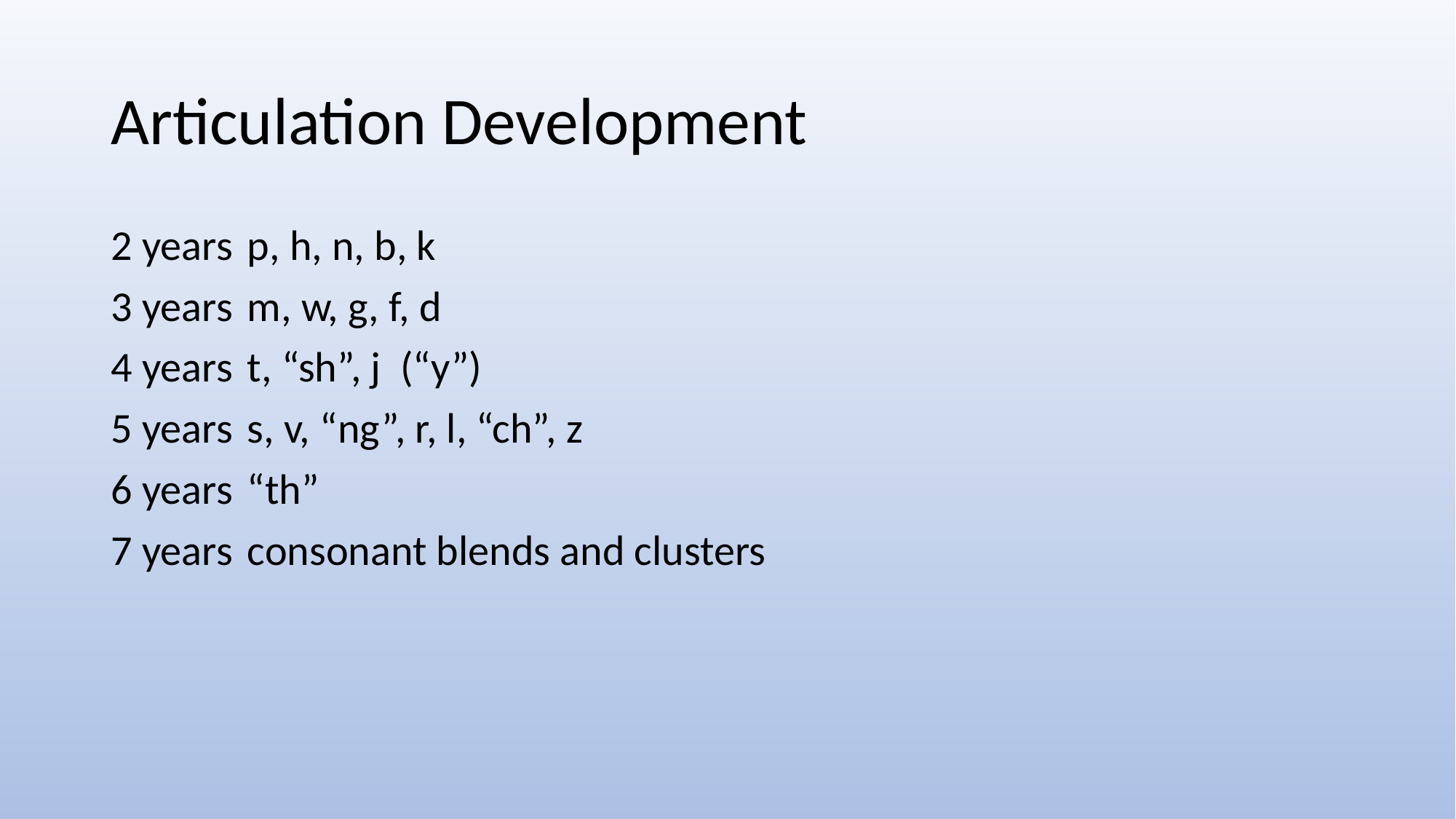

# Articulation Development
2 years	p, h, n, b, k
3 years	m, w, g, f, d
4 years	t, “sh”, j  (“y”)
5 years	s, v, “ng”, r, l, “ch”, z
6 years	“th”
7 years	consonant blends and clusters